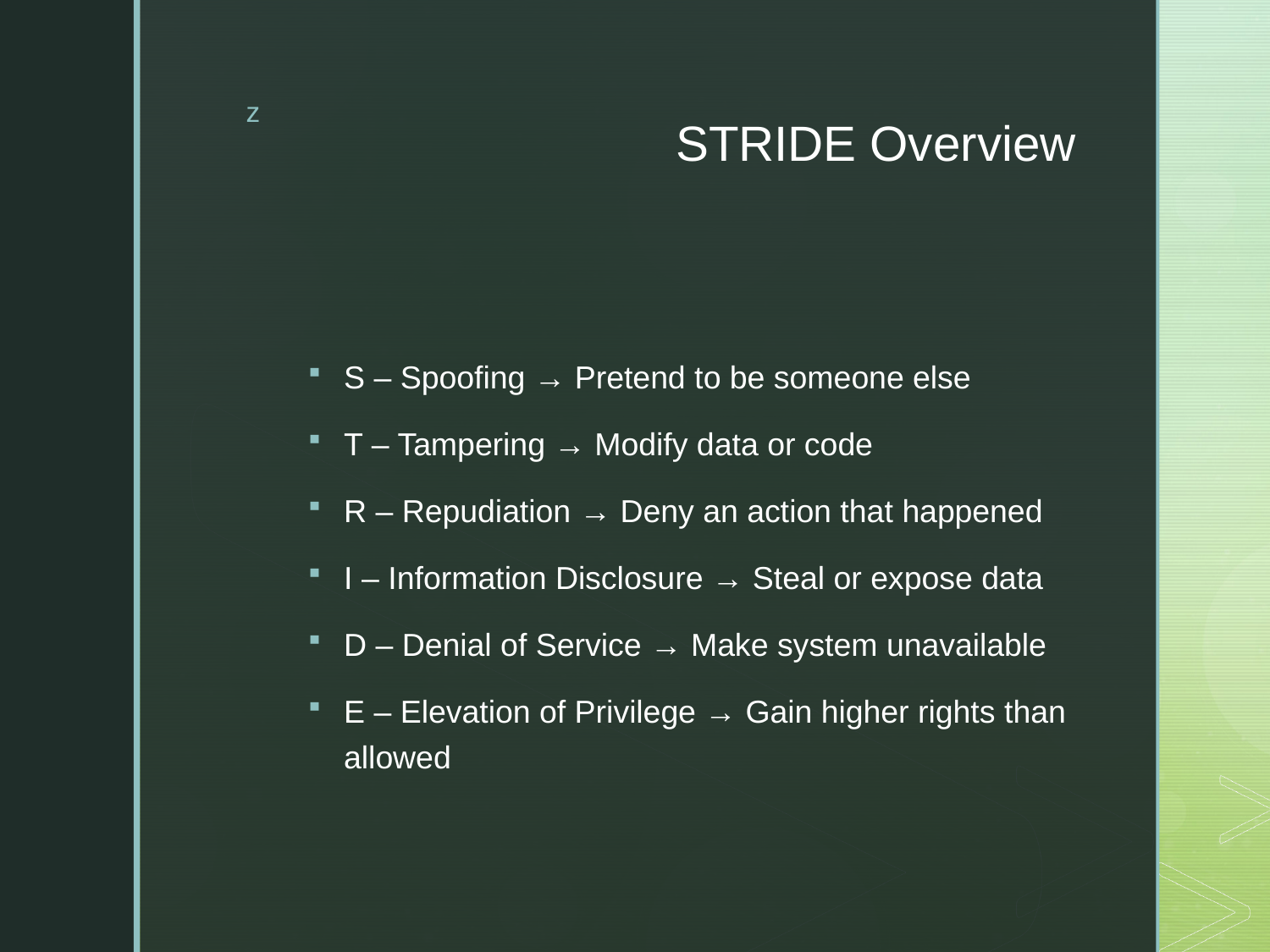

# STRIDE Overview
S – Spoofing → Pretend to be someone else
T – Tampering → Modify data or code
R – Repudiation → Deny an action that happened
I – Information Disclosure → Steal or expose data
D – Denial of Service → Make system unavailable
E – Elevation of Privilege → Gain higher rights than allowed